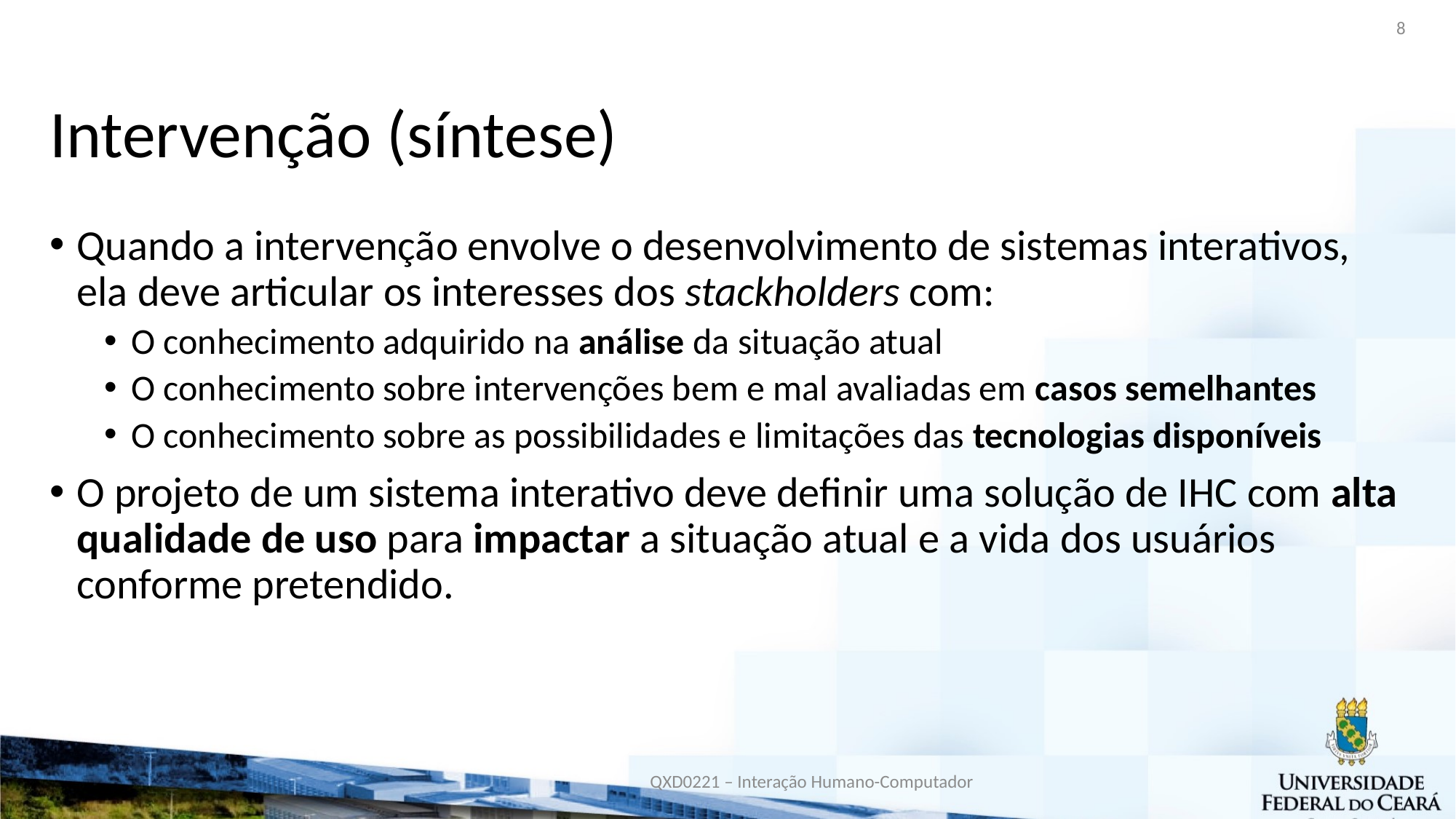

8
# Intervenção (síntese)
Quando a intervenção envolve o desenvolvimento de sistemas interativos, ela deve articular os interesses dos stackholders com:
O conhecimento adquirido na análise da situação atual
O conhecimento sobre intervenções bem e mal avaliadas em casos semelhantes
O conhecimento sobre as possibilidades e limitações das tecnologias disponíveis
O projeto de um sistema interativo deve definir uma solução de IHC com alta qualidade de uso para impactar a situação atual e a vida dos usuários conforme pretendido.
QXD0221 – Interação Humano-Computador